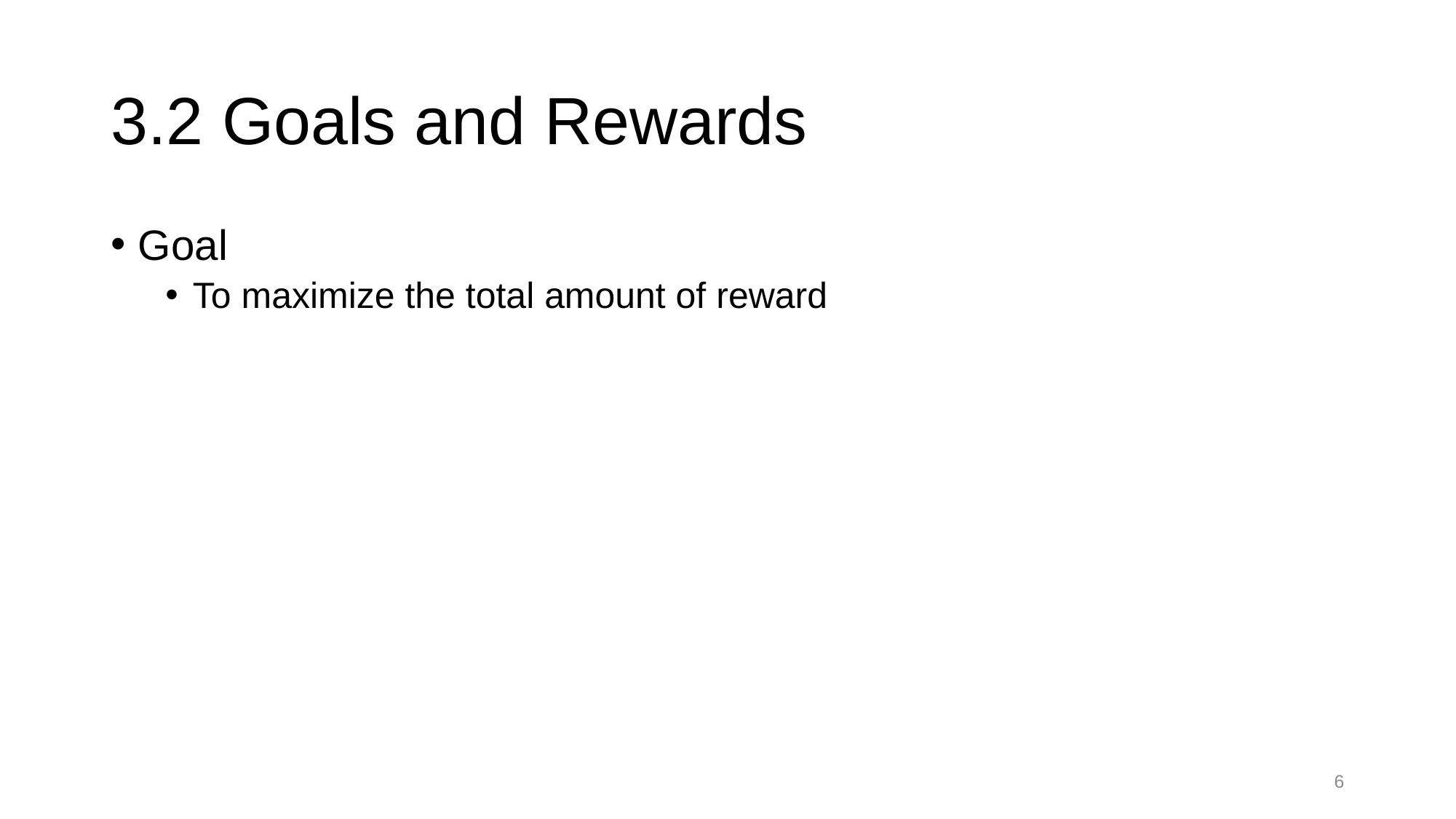

# 3.2 Goals and Rewards
Goal
To maximize the total amount of reward
6